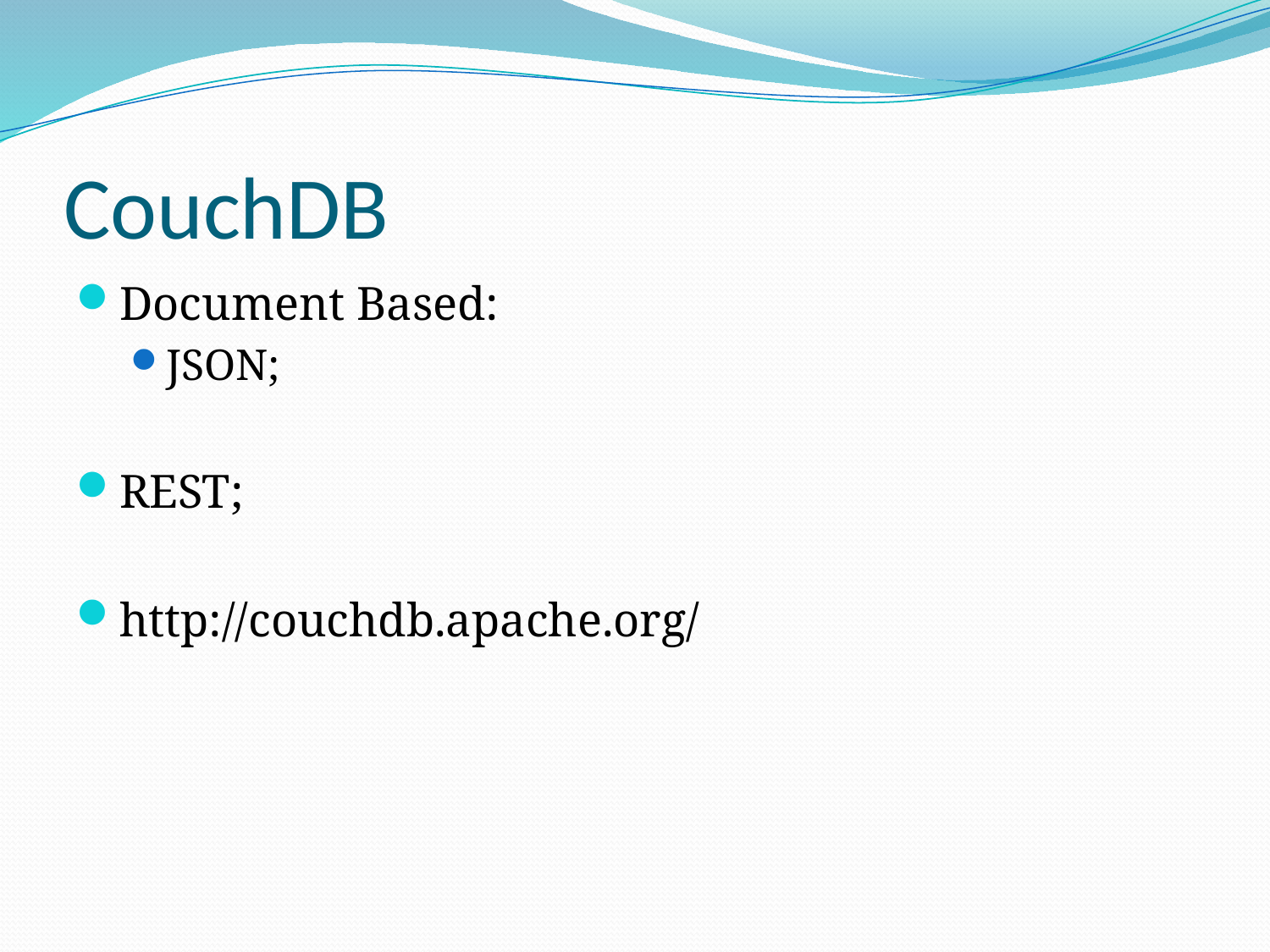

# CouchDB
Document Based:
JSON;

REST;

http://couchdb.apache.org/